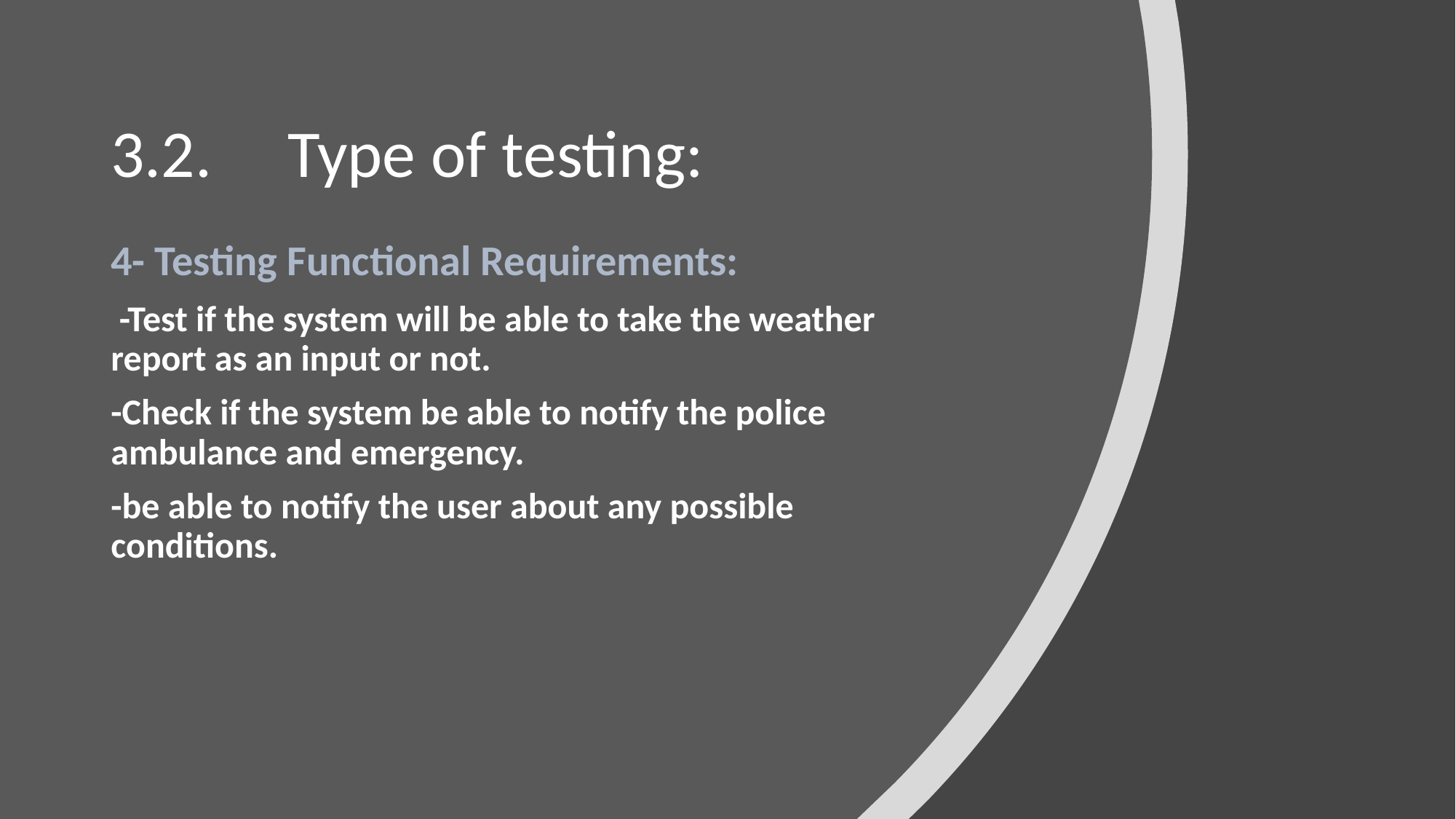

# 3.2.     Type of testing:
4- Testing Functional Requirements:
 -Test if the system will be able to take the weather report as an input or not.
-Check if the system be able to notify the police ambulance and emergency.
-be able to notify the user about any possible conditions.